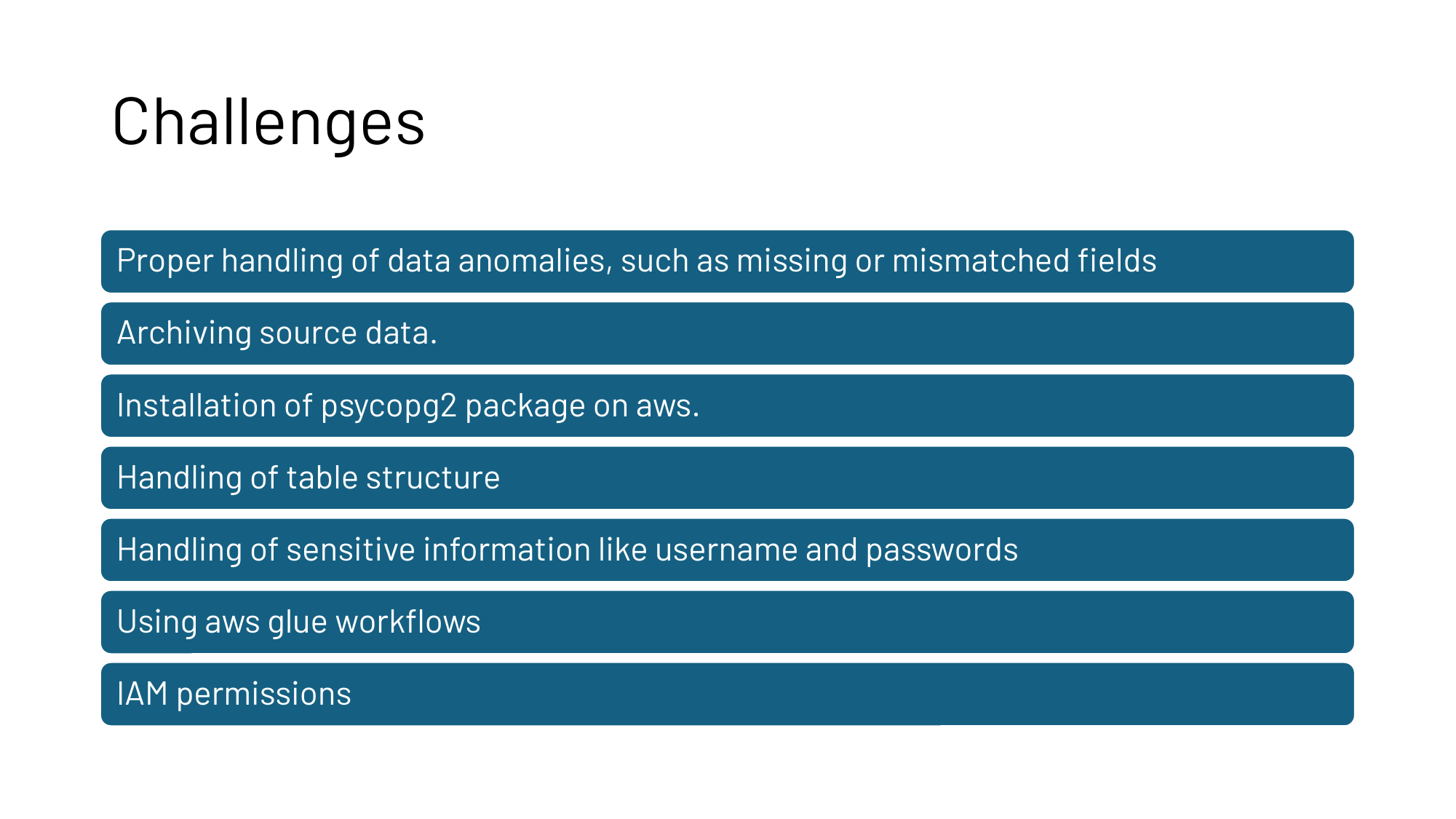

# Challenges
Proper handling of data anomalies, such as missing or mismatched fields
Archiving source data.
Installation of psycopg2 package on aws.
Handling of table structure
Handling of sensitive information like username and passwords
Using aws glue workflows
IAM permissions